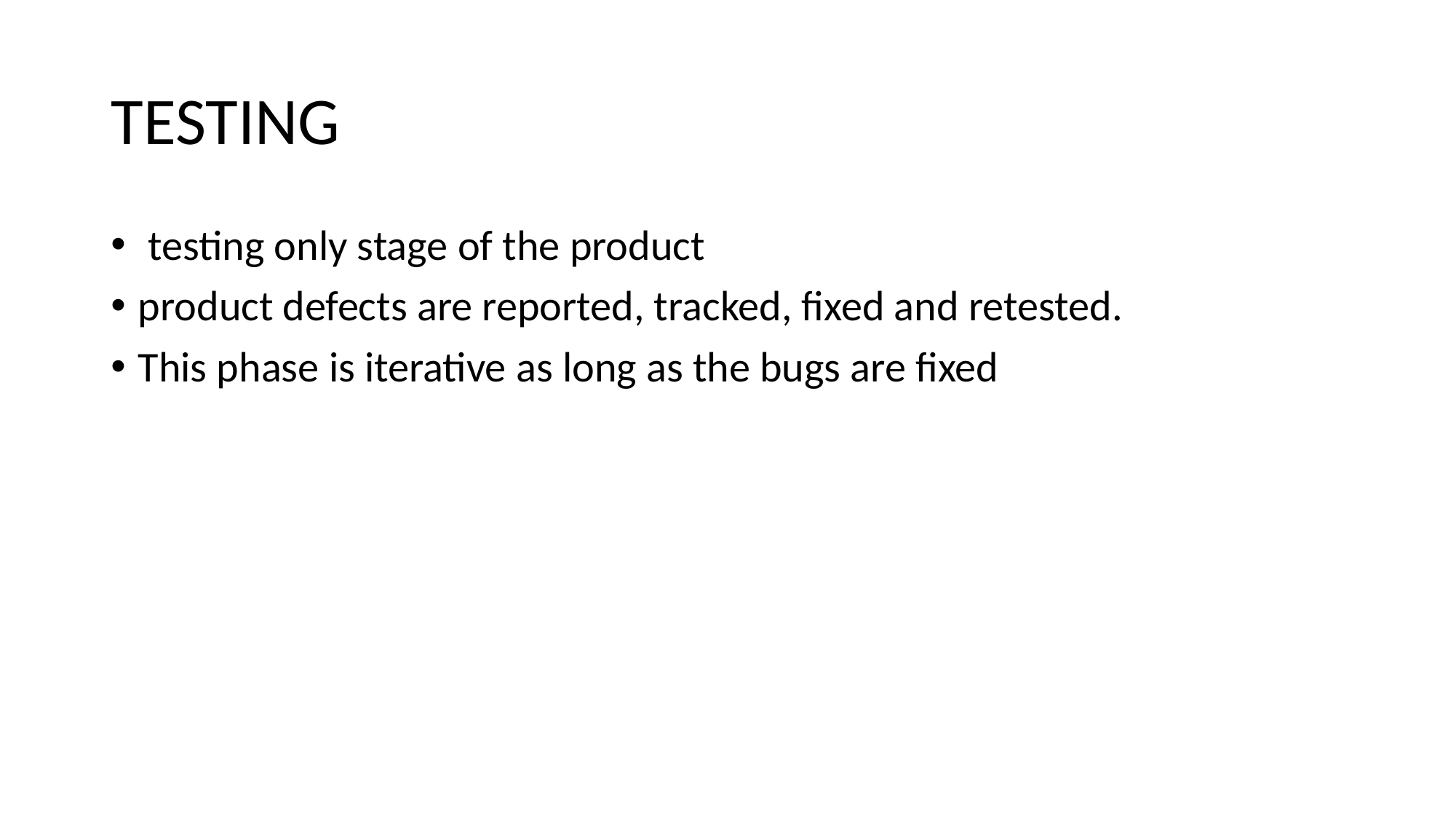

# TESTING
 testing only stage of the product
product defects are reported, tracked, fixed and retested.
This phase is iterative as long as the bugs are fixed